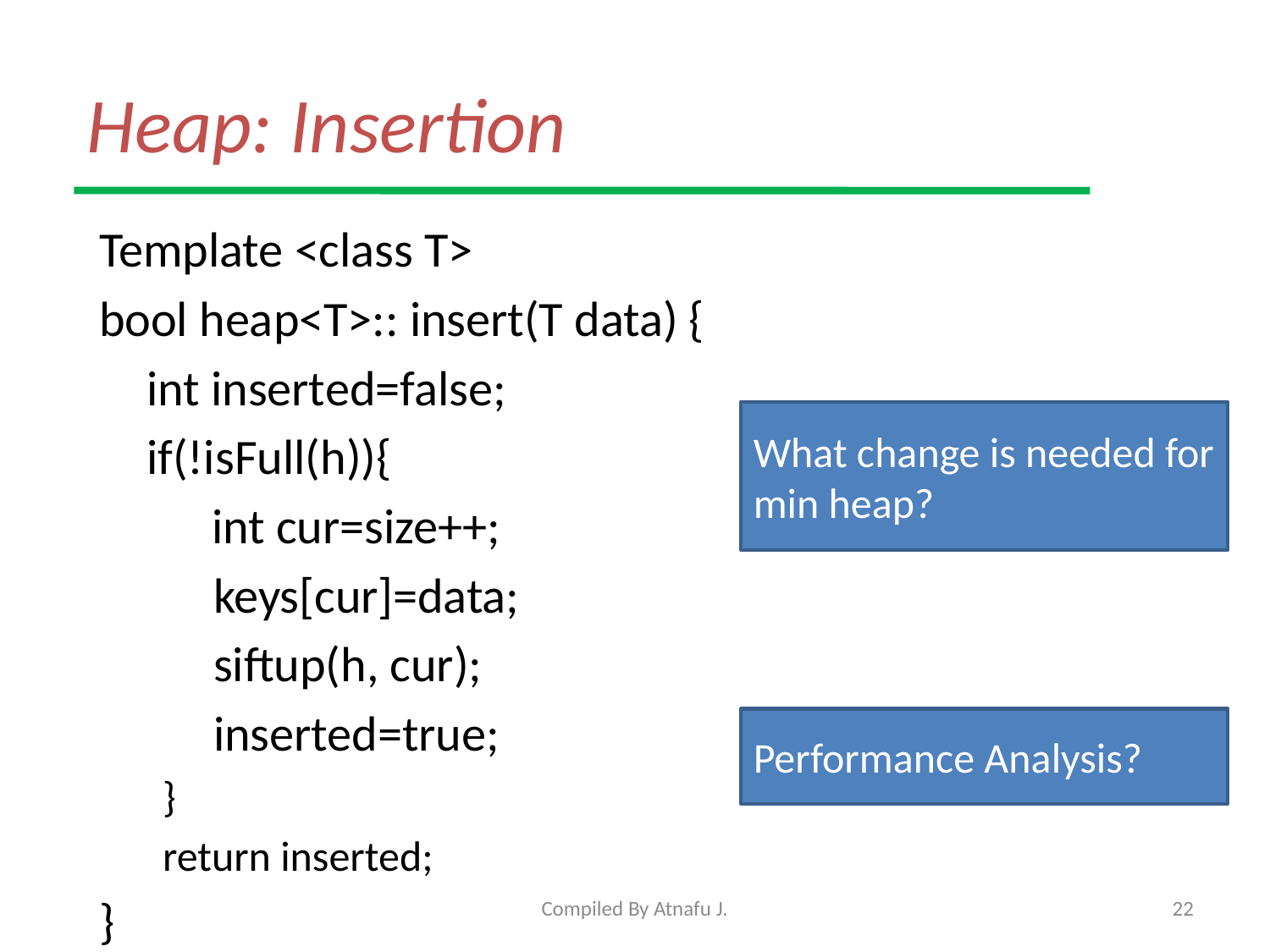

# Heap: Insertion
Template <class T>
bool heap<T>:: insert(T data) {
	int inserted=false;
	if(!isFull(h)){
	 int cur=size++;
	 keys[cur]=data;
	 siftup(h, cur);
	 inserted=true;
}
return inserted;
}

What change is needed for min heap?
Performance Analysis?
Compiled By Atnafu J.
22